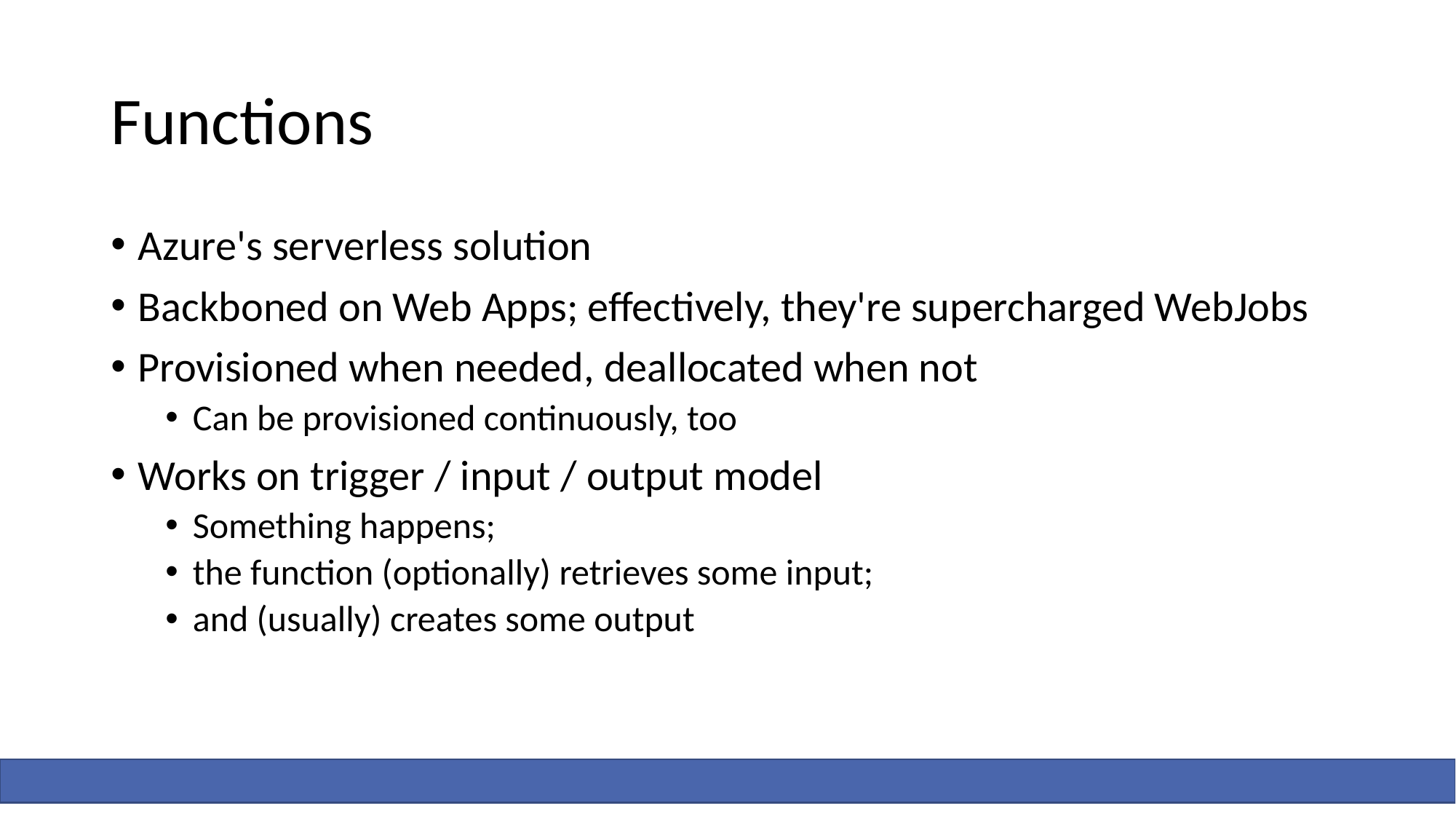

# Functions
Azure's serverless solution
Backboned on Web Apps; effectively, they're supercharged WebJobs
Provisioned when needed, deallocated when not
Can be provisioned continuously, too
Works on trigger / input / output model
Something happens;
the function (optionally) retrieves some input;
and (usually) creates some output